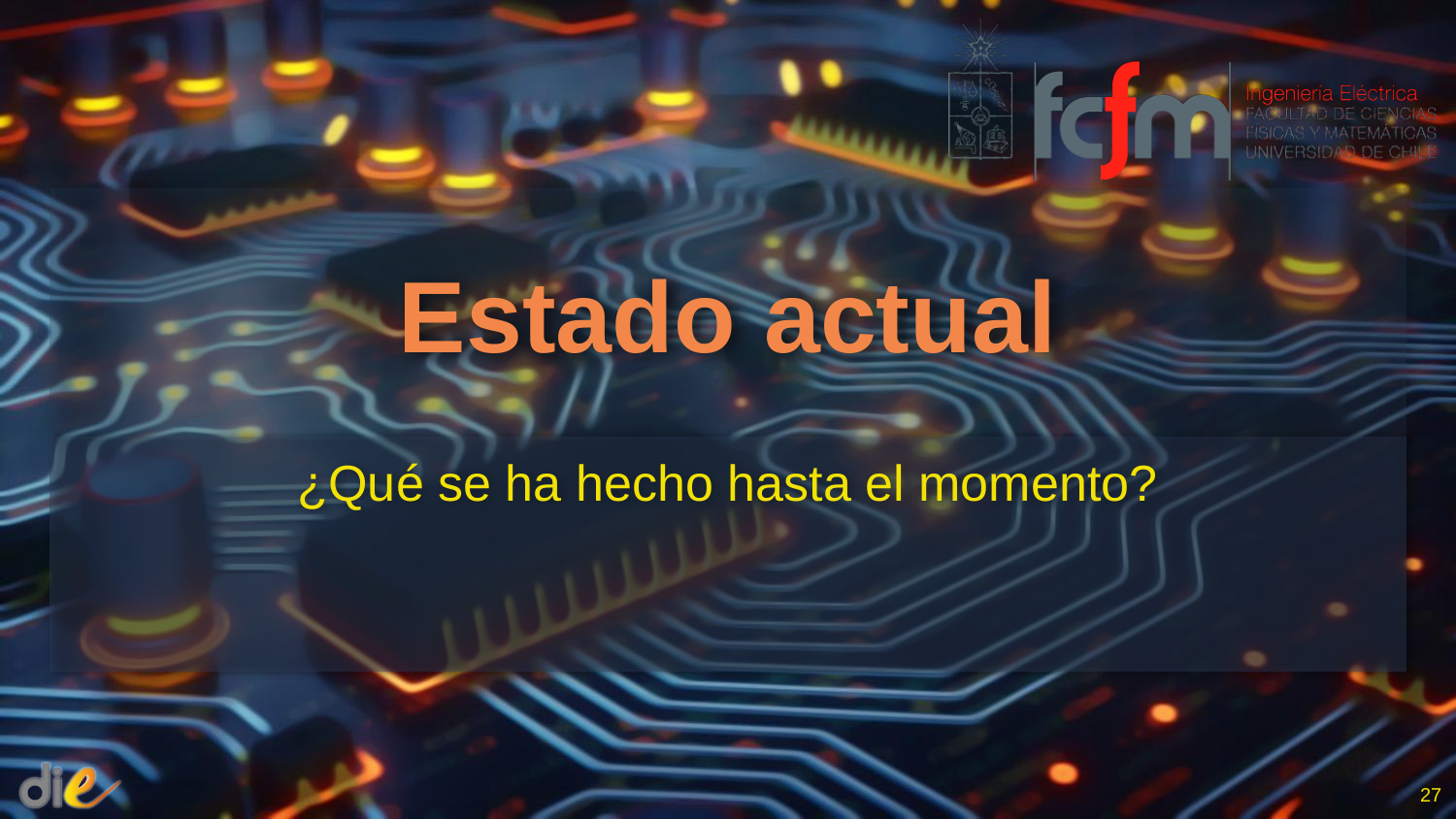

# Estado actual
¿Qué se ha hecho hasta el momento?
27